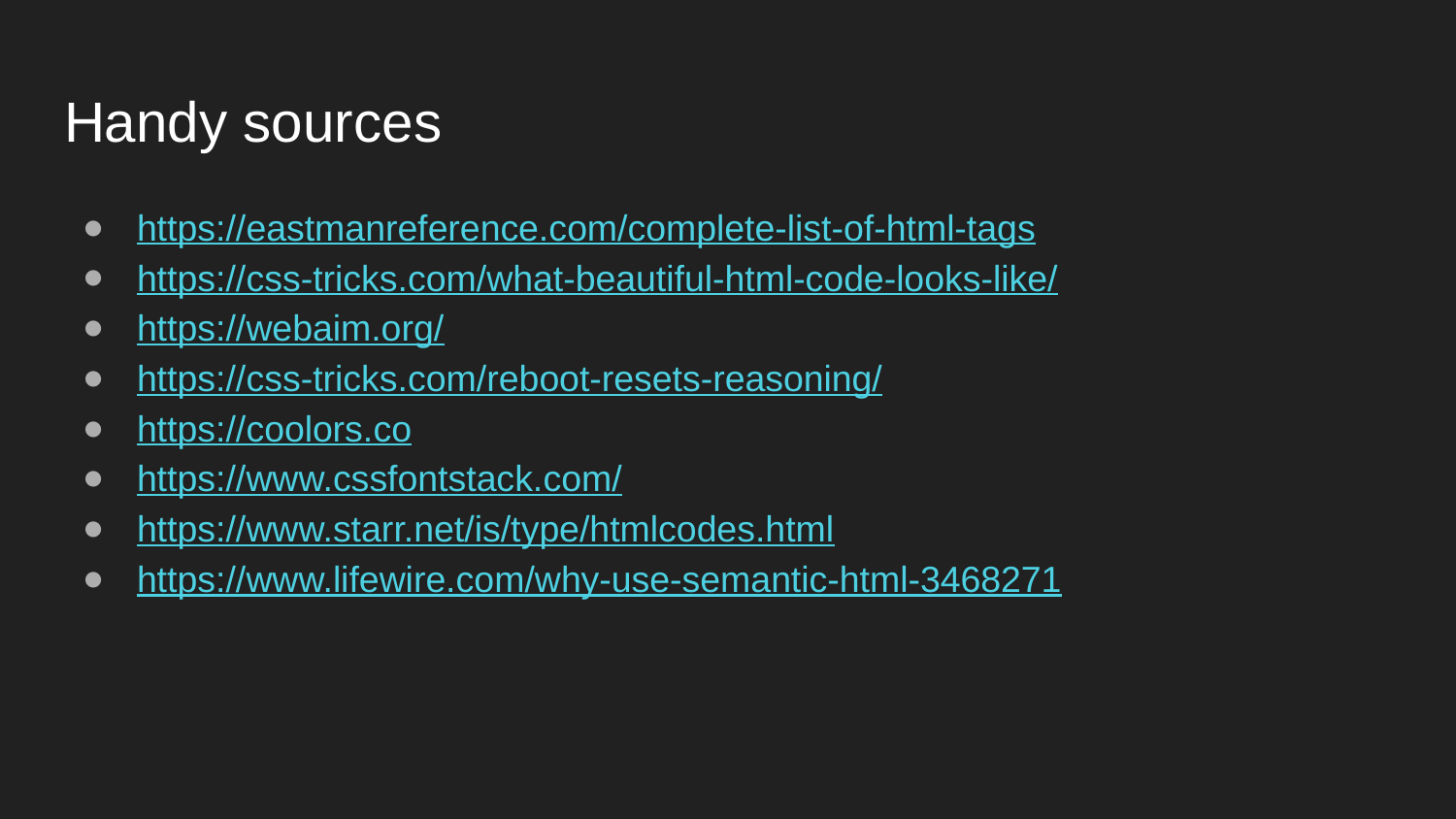

# Handy sources
https://eastmanreference.com/complete-list-of-html-tags
https://css-tricks.com/what-beautiful-html-code-looks-like/
https://webaim.org/
https://css-tricks.com/reboot-resets-reasoning/
https://coolors.co
https://www.cssfontstack.com/
https://www.starr.net/is/type/htmlcodes.html
https://www.lifewire.com/why-use-semantic-html-3468271